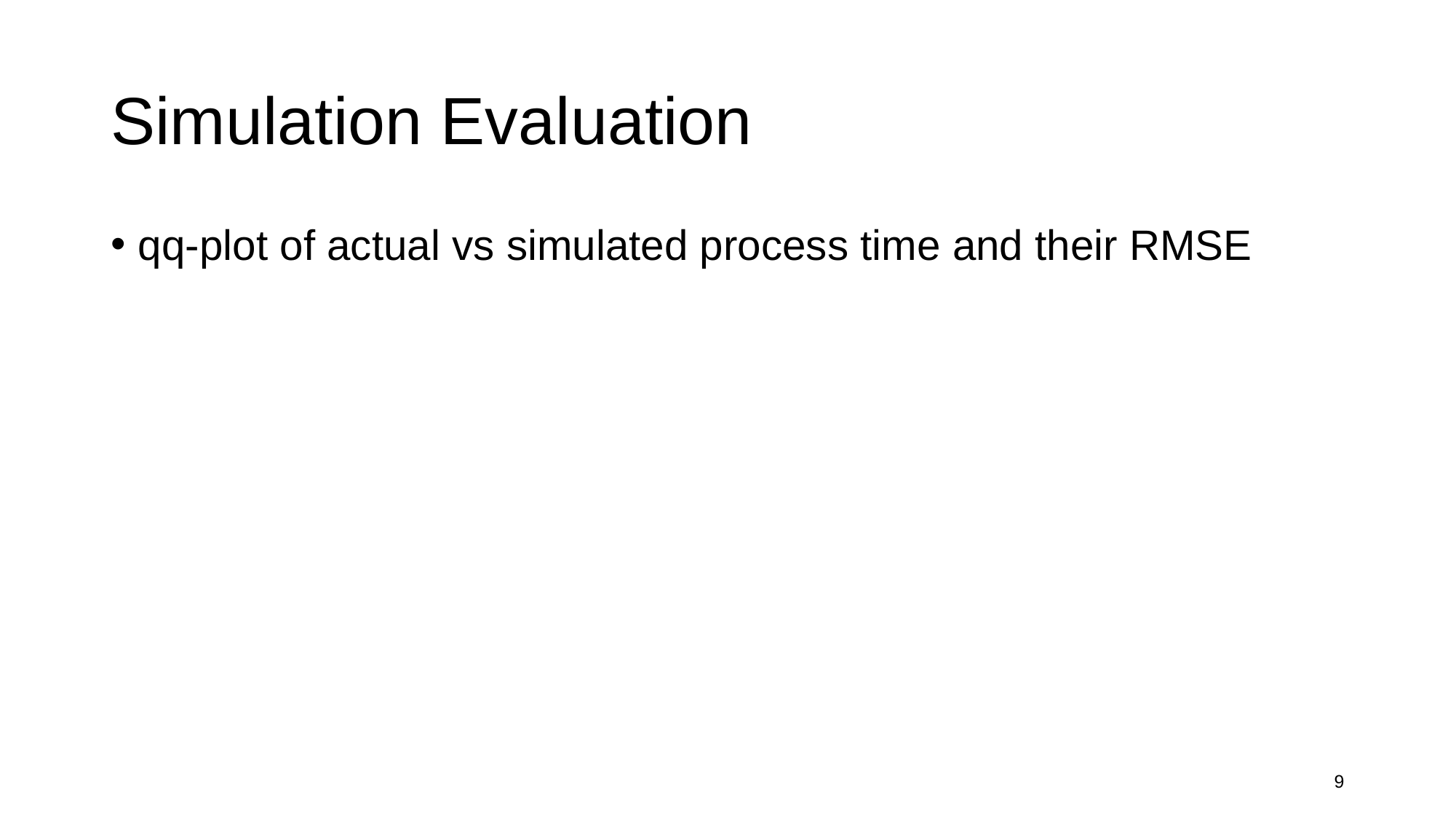

# Simulation Evaluation
qq-plot of actual vs simulated process time and their RMSE
9